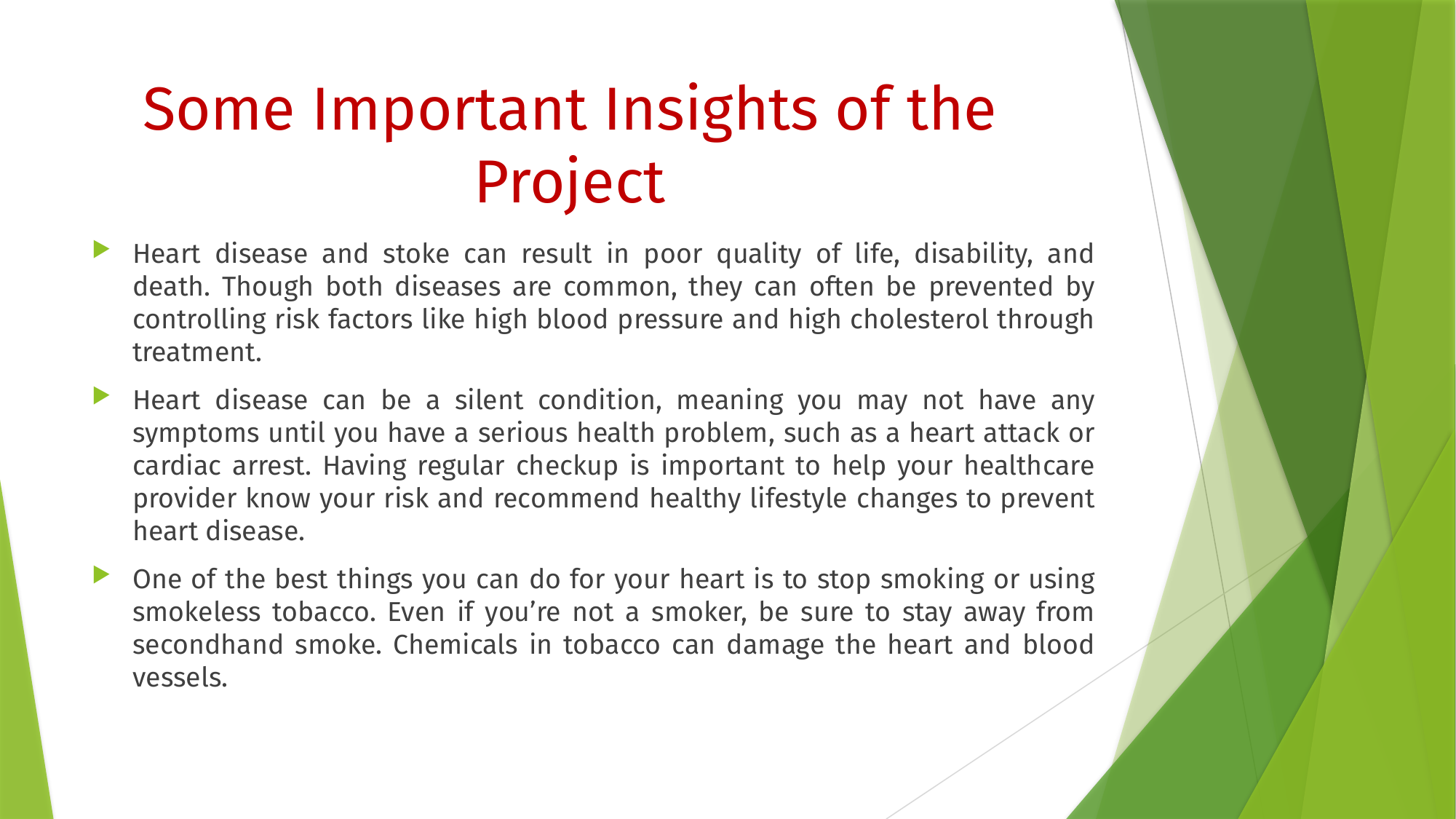

# Some Important Insights of the Project
Heart disease and stoke can result in poor quality of life, disability, and death. Though both diseases are common, they can often be prevented by controlling risk factors like high blood pressure and high cholesterol through treatment.
Heart disease can be a silent condition, meaning you may not have any symptoms until you have a serious health problem, such as a heart attack or cardiac arrest. Having regular checkup is important to help your healthcare provider know your risk and recommend healthy lifestyle changes to prevent heart disease.
One of the best things you can do for your heart is to stop smoking or using smokeless tobacco. Even if you’re not a smoker, be sure to stay away from secondhand smoke. Chemicals in tobacco can damage the heart and blood vessels.